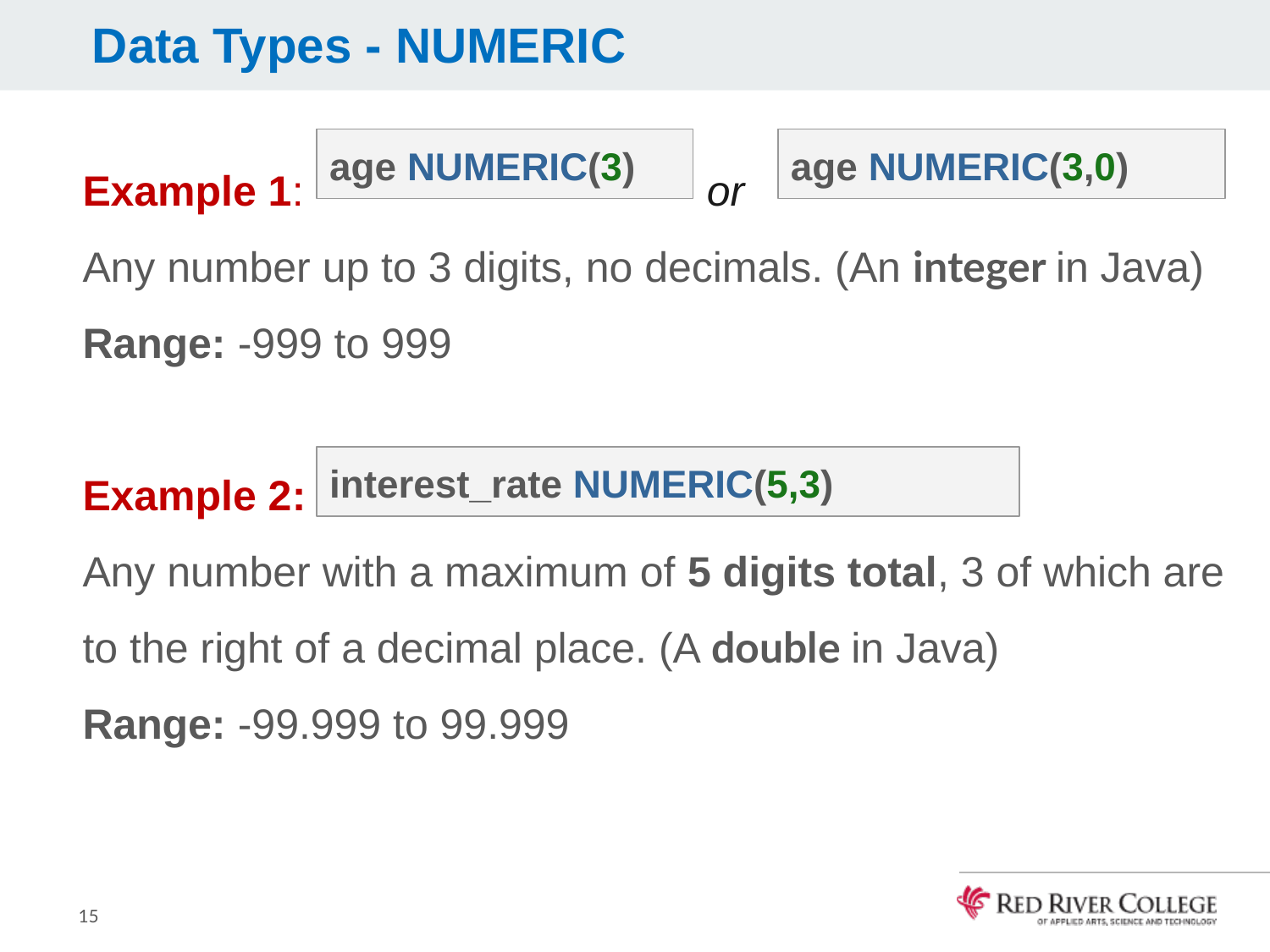

# Data Types - NUMERIC
age NUMERIC(3)
age NUMERIC(3,0)
Example 1:                                  or
Any number up to 3 digits, no decimals. (An integer in Java)
Range: -999 to 999
Example 2:
Any number with a maximum of 5 digits total, 3 of which are to the right of a decimal place. (A double in Java)
Range: -99.999 to 99.999
interest_rate NUMERIC(5,3)
15